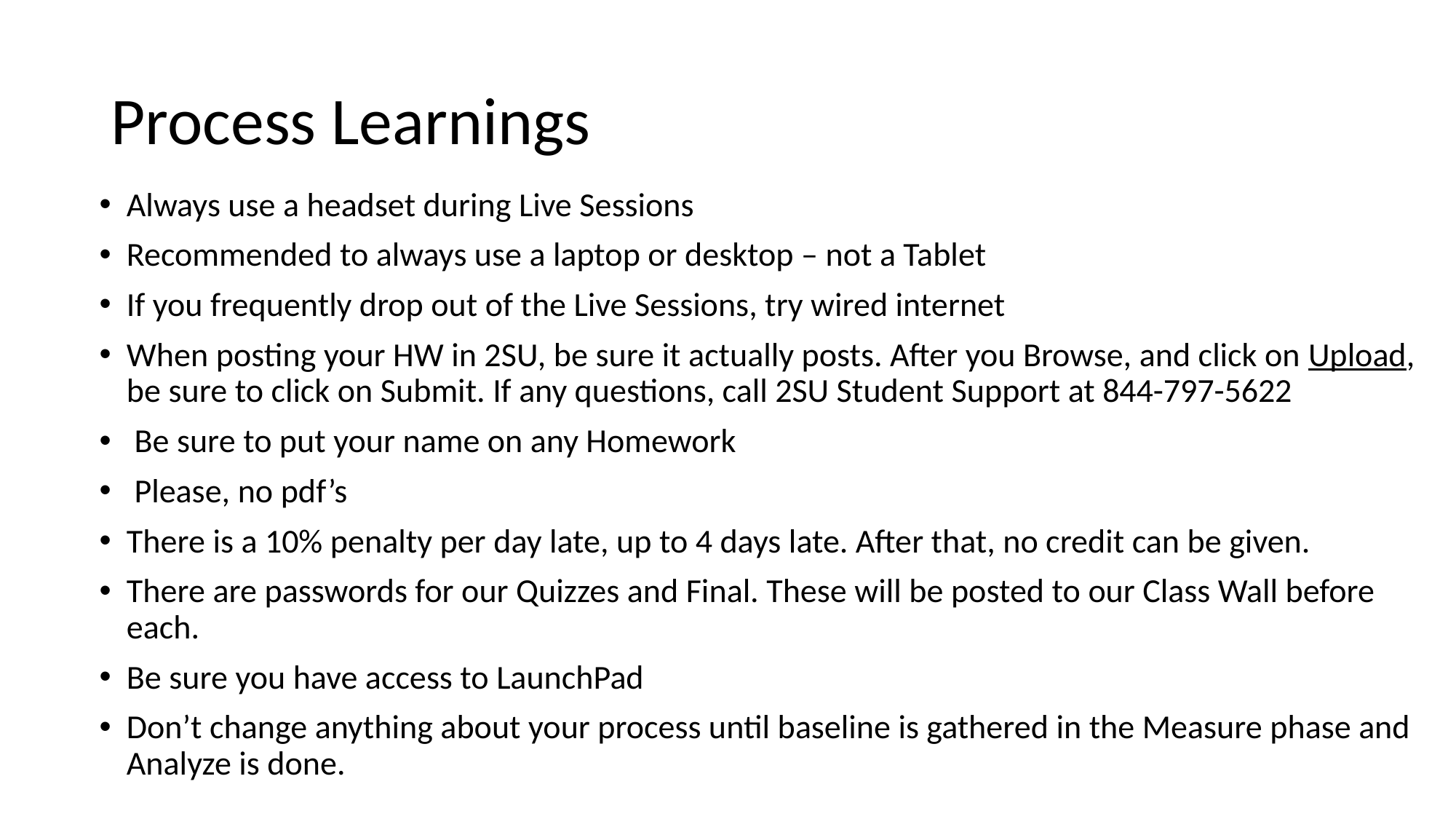

# Process Learnings
Always use a headset during Live Sessions
Recommended to always use a laptop or desktop – not a Tablet
If you frequently drop out of the Live Sessions, try wired internet
When posting your HW in 2SU, be sure it actually posts. After you Browse, and click on Upload, be sure to click on Submit. If any questions, call 2SU Student Support at 844-797-5622
 Be sure to put your name on any Homework
 Please, no pdf’s
There is a 10% penalty per day late, up to 4 days late. After that, no credit can be given.
There are passwords for our Quizzes and Final. These will be posted to our Class Wall before each.
Be sure you have access to LaunchPad
Don’t change anything about your process until baseline is gathered in the Measure phase and Analyze is done.